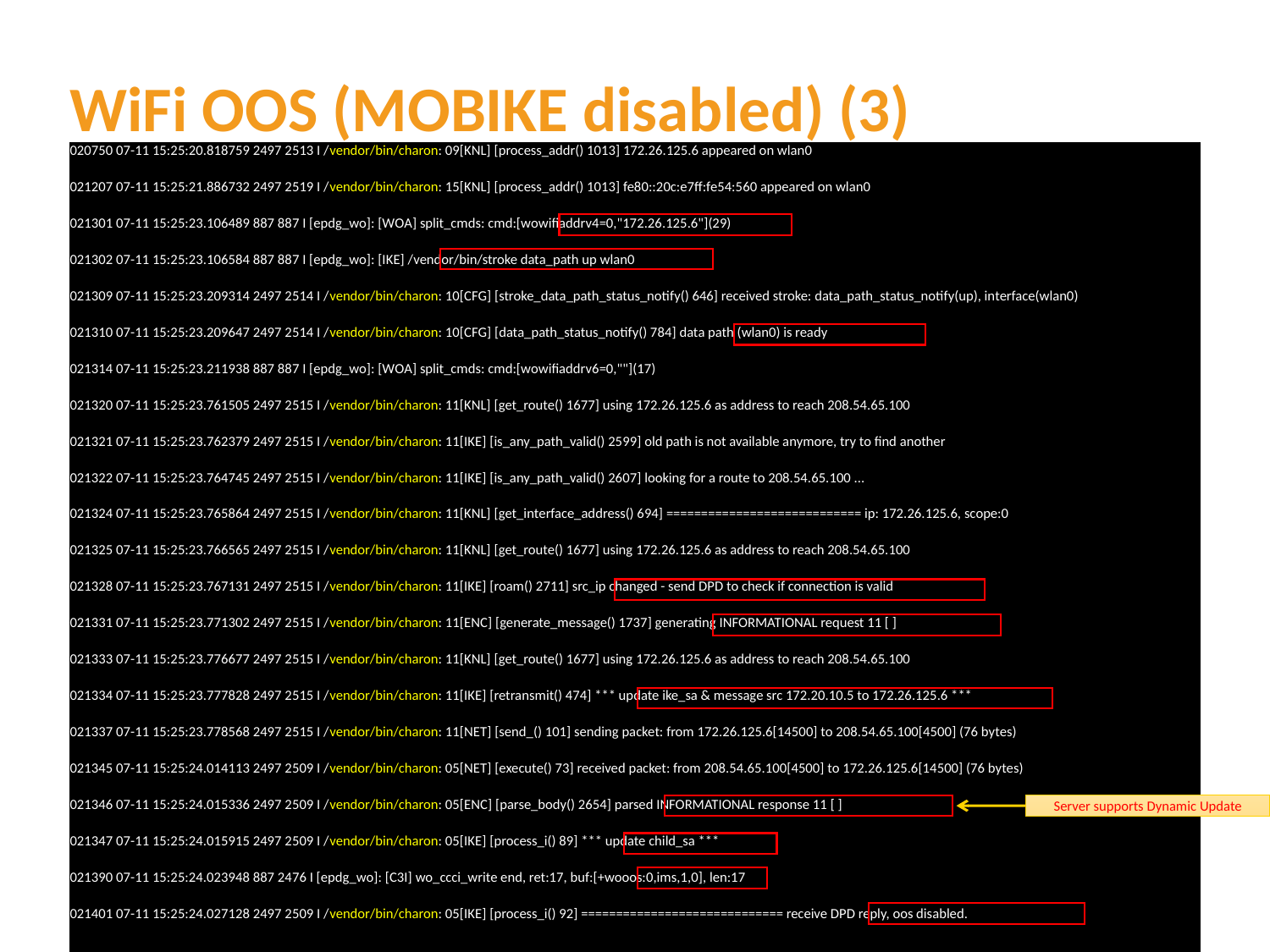

# WiFi OOS (MOBIKE disabled) (3)
020750 07-11 15:25:20.818759 2497 2513 I /vendor/bin/charon: 09[KNL] [process_addr() 1013] 172.26.125.6 appeared on wlan0
021207 07-11 15:25:21.886732 2497 2519 I /vendor/bin/charon: 15[KNL] [process_addr() 1013] fe80::20c:e7ff:fe54:560 appeared on wlan0
021301 07-11 15:25:23.106489 887 887 I [epdg_wo]: [WOA] split_cmds: cmd:[wowifiaddrv4=0,"172.26.125.6"](29)
021302 07-11 15:25:23.106584 887 887 I [epdg_wo]: [IKE] /vendor/bin/stroke data_path up wlan0
021309 07-11 15:25:23.209314 2497 2514 I /vendor/bin/charon: 10[CFG] [stroke_data_path_status_notify() 646] received stroke: data_path_status_notify(up), interface(wlan0)
021310 07-11 15:25:23.209647 2497 2514 I /vendor/bin/charon: 10[CFG] [data_path_status_notify() 784] data path (wlan0) is ready
021314 07-11 15:25:23.211938 887 887 I [epdg_wo]: [WOA] split_cmds: cmd:[wowifiaddrv6=0,""](17)
021320 07-11 15:25:23.761505 2497 2515 I /vendor/bin/charon: 11[KNL] [get_route() 1677] using 172.26.125.6 as address to reach 208.54.65.100
021321 07-11 15:25:23.762379 2497 2515 I /vendor/bin/charon: 11[IKE] [is_any_path_valid() 2599] old path is not available anymore, try to find another
021322 07-11 15:25:23.764745 2497 2515 I /vendor/bin/charon: 11[IKE] [is_any_path_valid() 2607] looking for a route to 208.54.65.100 ...
021324 07-11 15:25:23.765864 2497 2515 I /vendor/bin/charon: 11[KNL] [get_interface_address() 694] ============================ ip: 172.26.125.6, scope:0
021325 07-11 15:25:23.766565 2497 2515 I /vendor/bin/charon: 11[KNL] [get_route() 1677] using 172.26.125.6 as address to reach 208.54.65.100
021328 07-11 15:25:23.767131 2497 2515 I /vendor/bin/charon: 11[IKE] [roam() 2711] src_ip changed - send DPD to check if connection is valid
021331 07-11 15:25:23.771302 2497 2515 I /vendor/bin/charon: 11[ENC] [generate_message() 1737] generating INFORMATIONAL request 11 [ ]
021333 07-11 15:25:23.776677 2497 2515 I /vendor/bin/charon: 11[KNL] [get_route() 1677] using 172.26.125.6 as address to reach 208.54.65.100
021334 07-11 15:25:23.777828 2497 2515 I /vendor/bin/charon: 11[IKE] [retransmit() 474] *** update ike_sa & message src 172.20.10.5 to 172.26.125.6 ***
021337 07-11 15:25:23.778568 2497 2515 I /vendor/bin/charon: 11[NET] [send_() 101] sending packet: from 172.26.125.6[14500] to 208.54.65.100[4500] (76 bytes)
021345 07-11 15:25:24.014113 2497 2509 I /vendor/bin/charon: 05[NET] [execute() 73] received packet: from 208.54.65.100[4500] to 172.26.125.6[14500] (76 bytes)
021346 07-11 15:25:24.015336 2497 2509 I /vendor/bin/charon: 05[ENC] [parse_body() 2654] parsed INFORMATIONAL response 11 [ ]
021347 07-11 15:25:24.015915 2497 2509 I /vendor/bin/charon: 05[IKE] [process_i() 89] *** update child_sa ***
021390 07-11 15:25:24.023948 887 2476 I [epdg_wo]: [C3I] wo_ccci_write end, ret:17, buf:[+wooos:0,ims,1,0], len:17
021401 07-11 15:25:24.027128 2497 2509 I /vendor/bin/charon: 05[IKE] [process_i() 92] ============================= receive DPD reply, oos disabled.

Server supports Dynamic Update

39
Copyright © MediaTek Inc. All rights reserved.